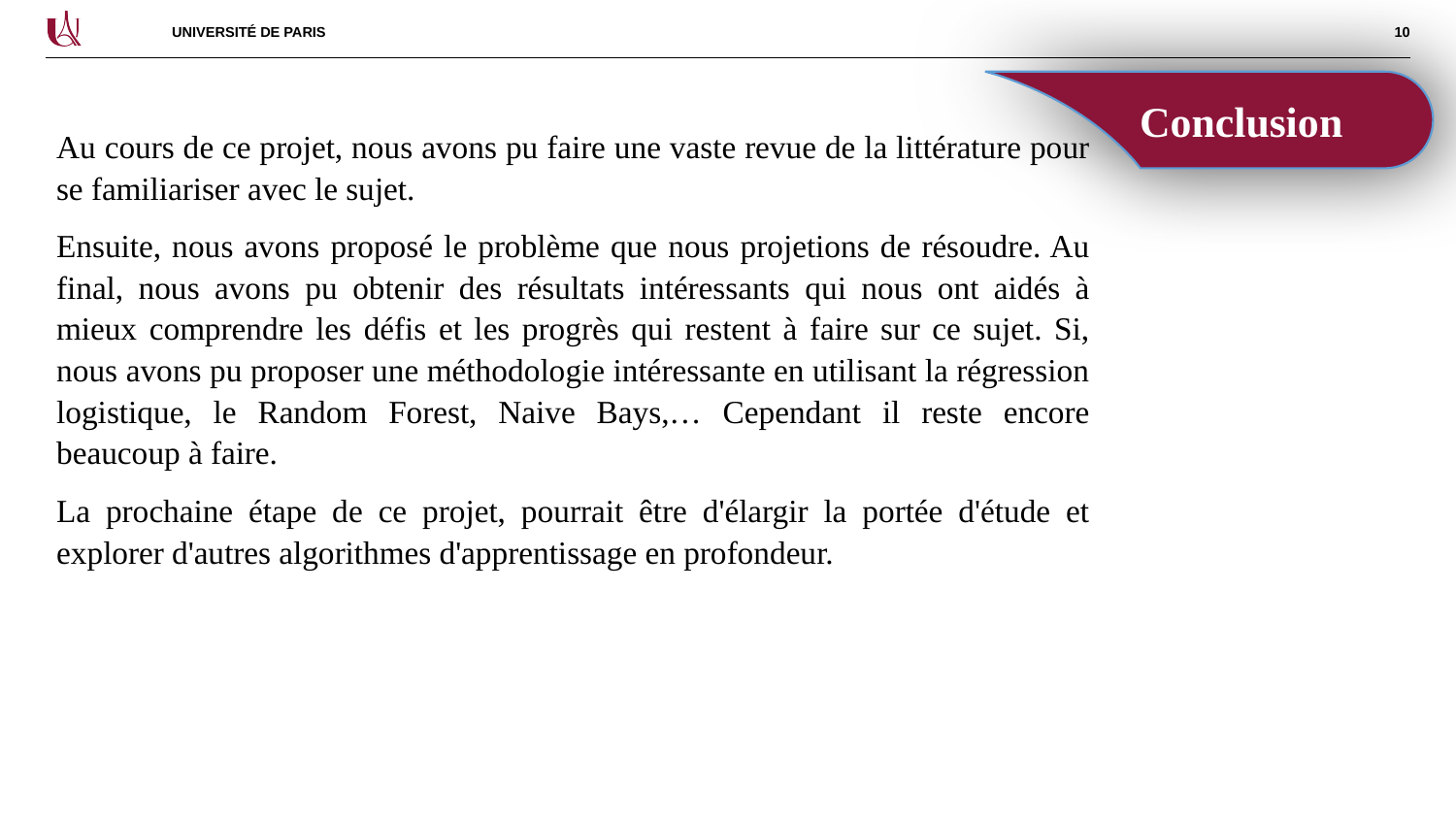

Conclusion
Au cours de ce projet, nous avons pu faire une vaste revue de la littérature pour se familiariser avec le sujet.
Ensuite, nous avons proposé le problème que nous projetions de résoudre. Au final, nous avons pu obtenir des résultats intéressants qui nous ont aidés à mieux comprendre les défis et les progrès qui restent à faire sur ce sujet. Si, nous avons pu proposer une méthodologie intéressante en utilisant la régression logistique, le Random Forest, Naive Bays,… Cependant il reste encore beaucoup à faire.
La prochaine étape de ce projet, pourrait être d'élargir la portée d'étude et explorer d'autres algorithmes d'apprentissage en profondeur.